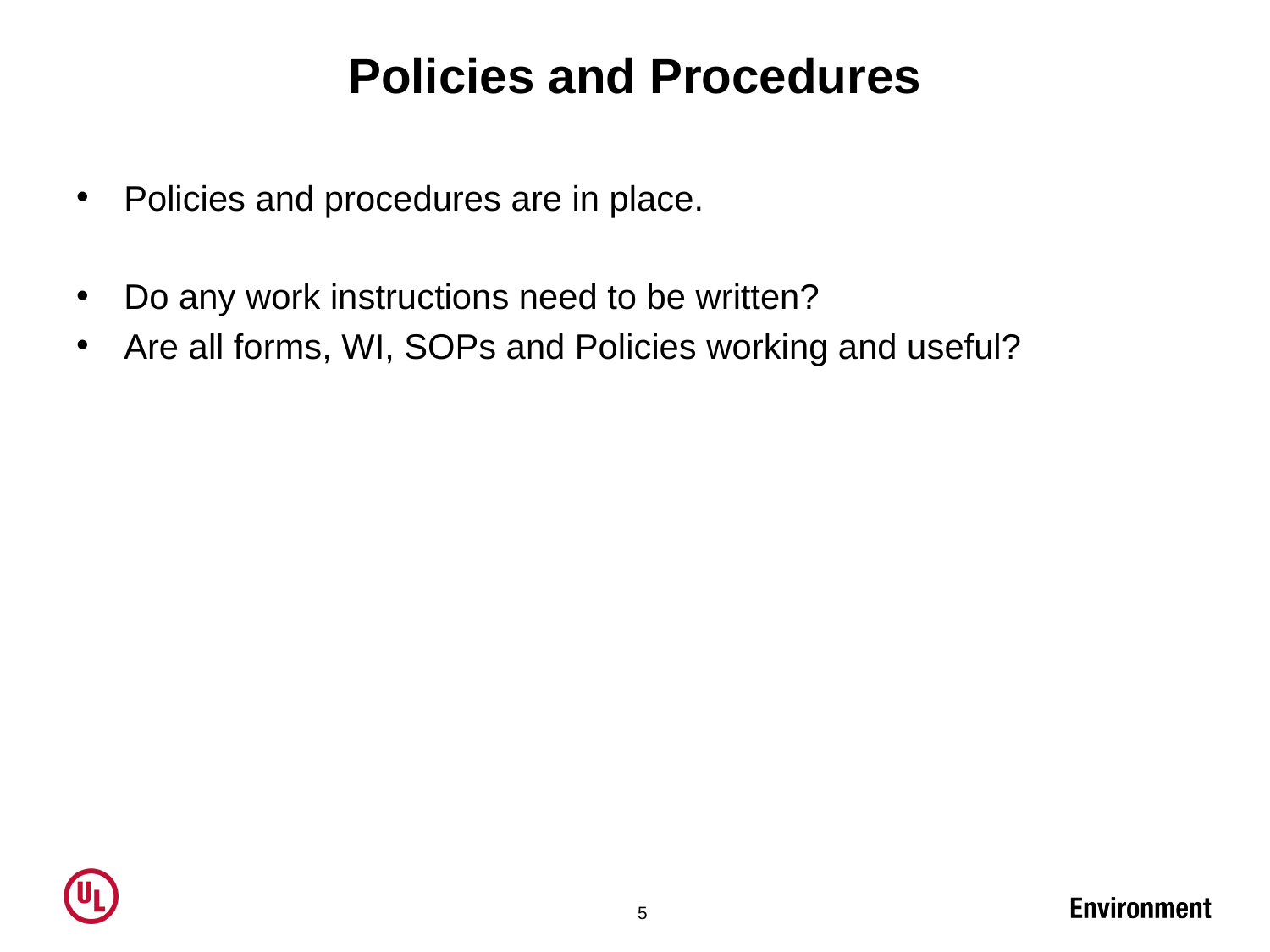

# Policies and Procedures
Policies and procedures are in place.

Do any work instructions need to be written?
Are all forms, WI, SOPs and Policies working and useful?
5